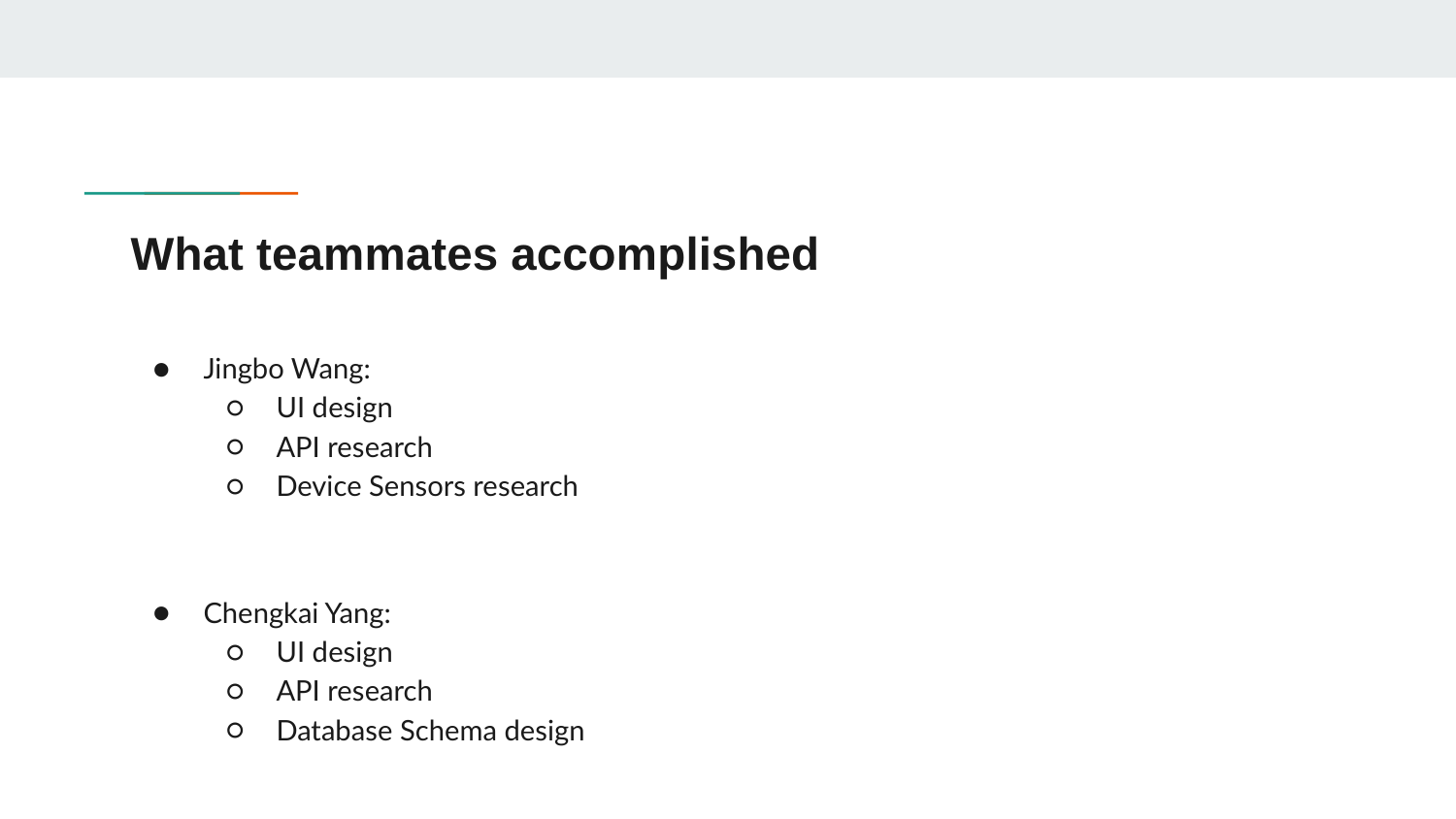

# What teammates accomplished
Jingbo Wang:
UI design
API research
Device Sensors research

Chengkai Yang:
UI design
API research
Database Schema design